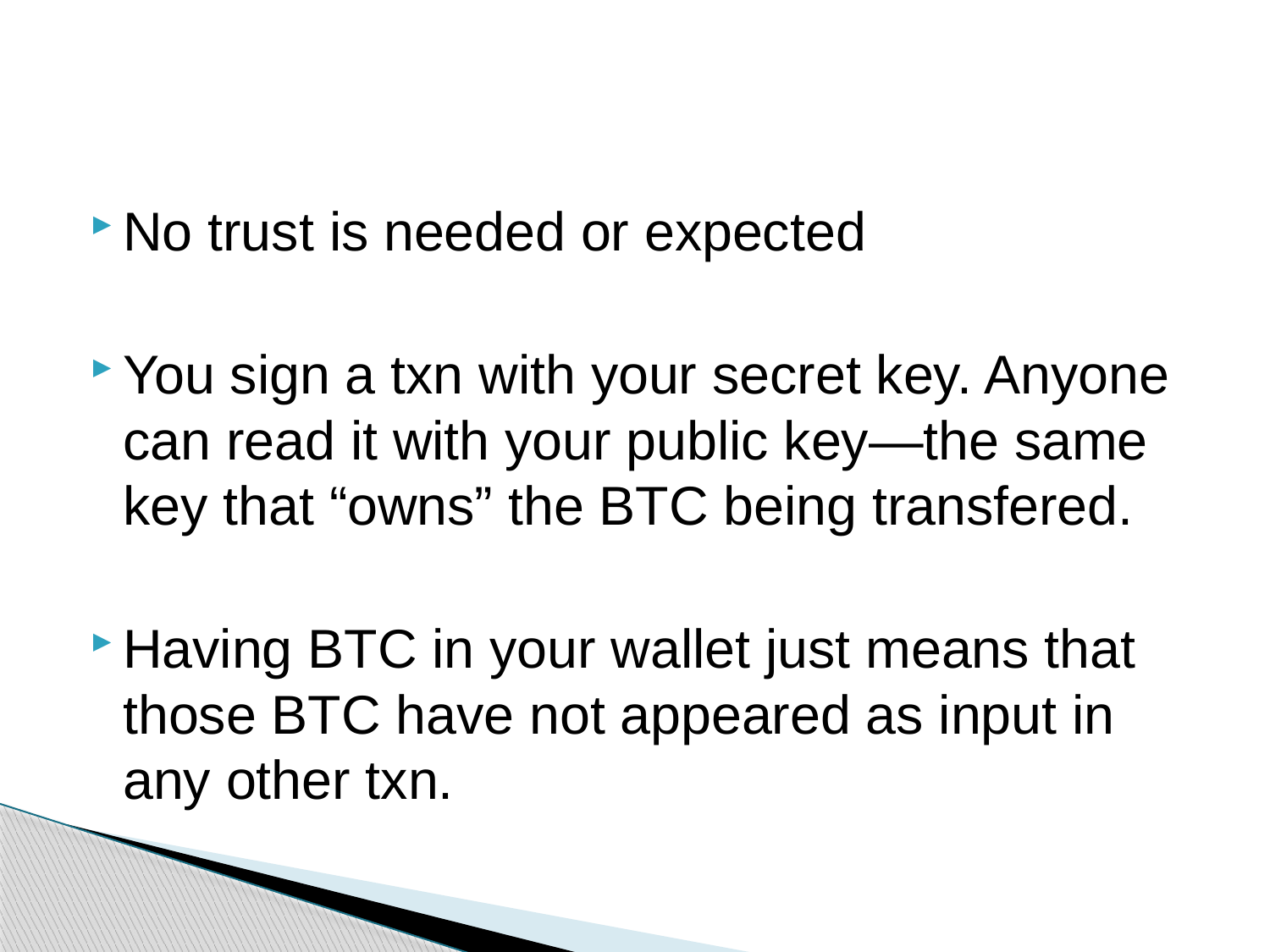

#
No trust is needed or expected

You sign a txn with your secret key. Anyone can read it with your public key—the same key that “owns” the BTC being transfered.

Having BTC in your wallet just means that those BTC have not appeared as input in any other txn.